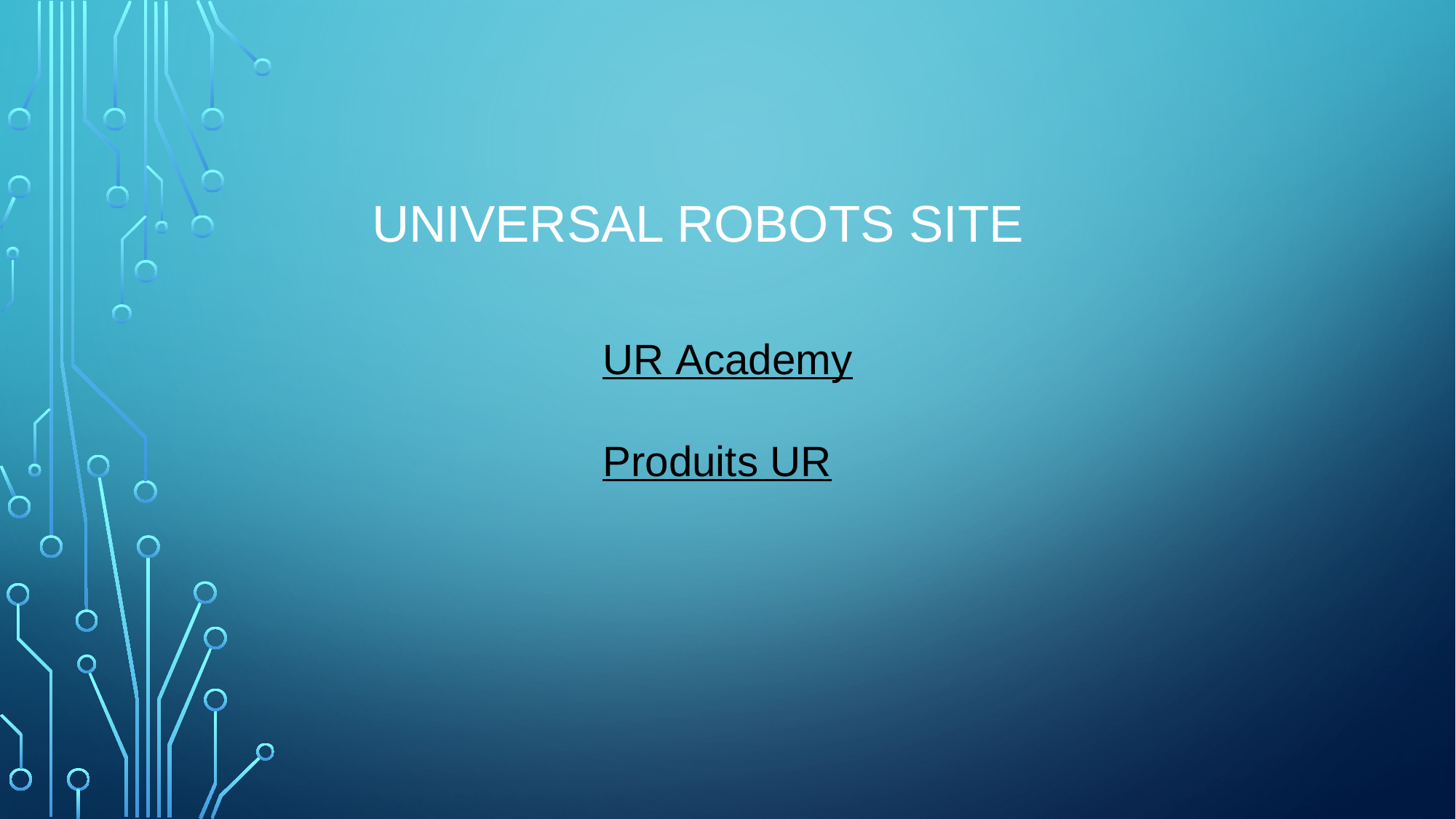

# Universal robots site
UR Academy

Produits UR